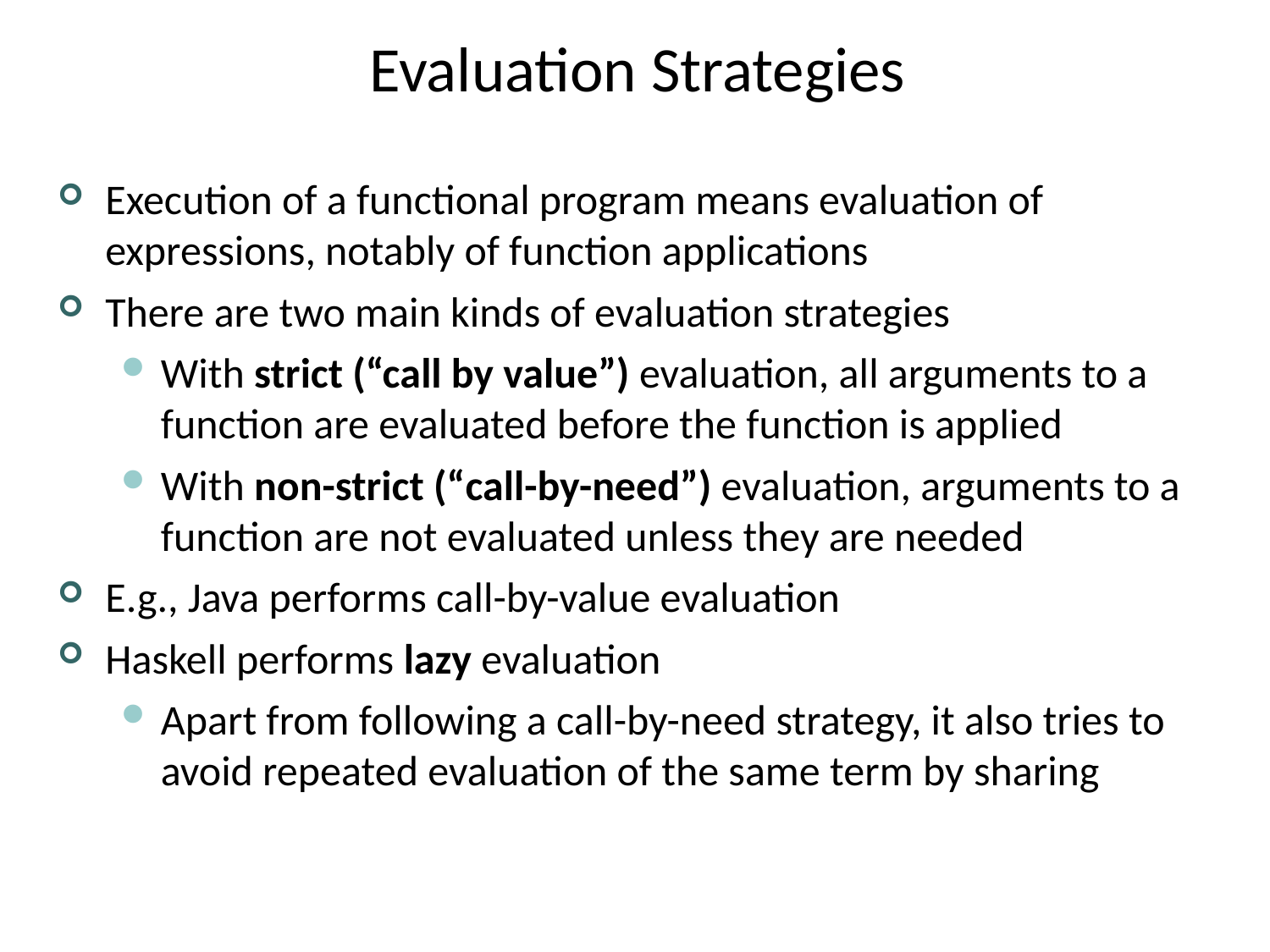

# Evaluation Strategies
Execution of a functional program means evaluation of expressions, notably of function applications
There are two main kinds of evaluation strategies
With strict (“call by value”) evaluation, all arguments to a function are evaluated before the function is applied
With non-strict (“call-by-need”) evaluation, arguments to a function are not evaluated unless they are needed
E.g., Java performs call-by-value evaluation
Haskell performs lazy evaluation
Apart from following a call-by-need strategy, it also tries to avoid repeated evaluation of the same term by sharing